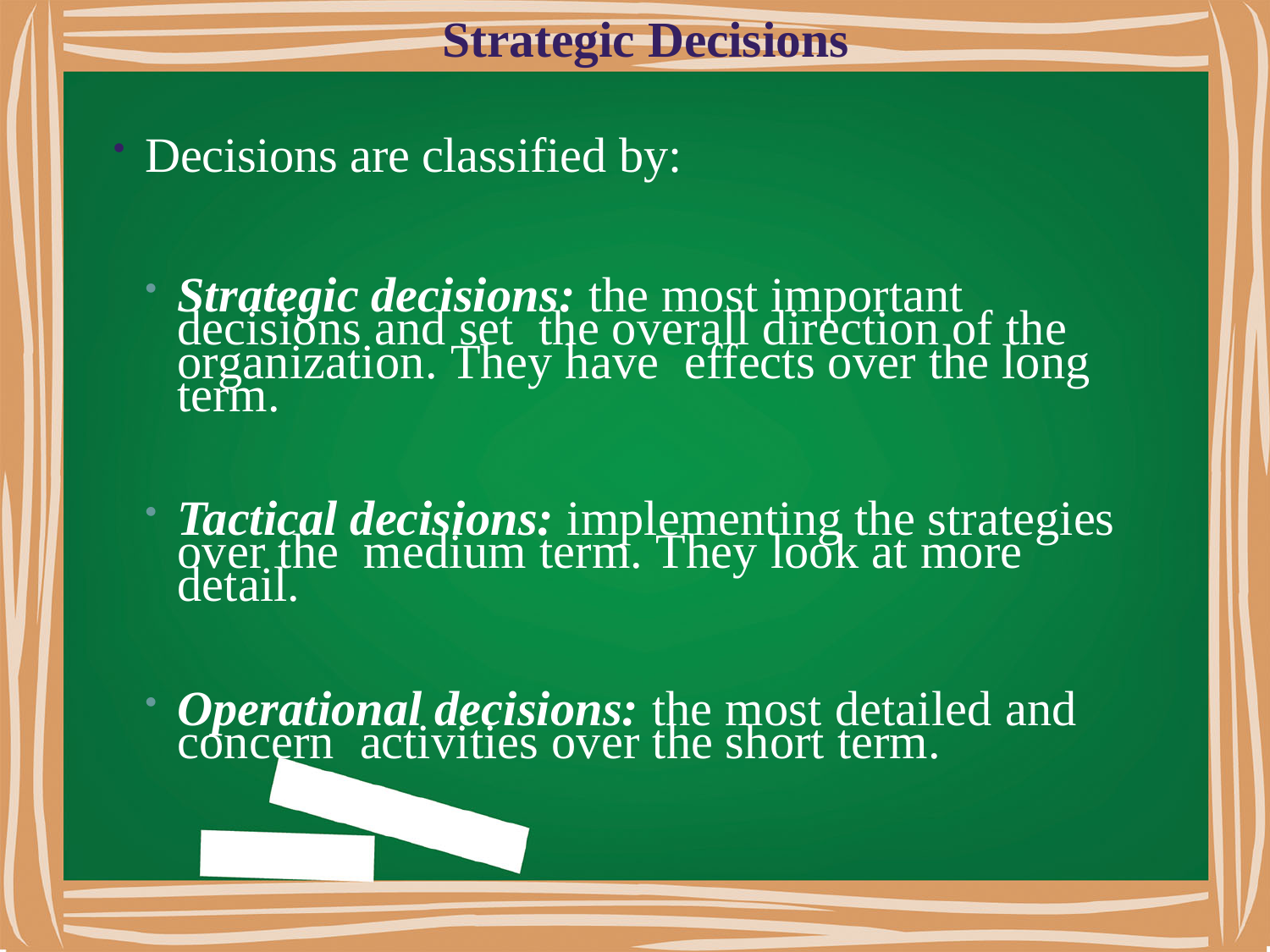

# Strategic Decisions
Decisions are classified by:

Strategic decisions: the most important decisions and set  the overall direction of the organization. They have  effects over the long term.

Tactical decisions: implementing the strategies over the  medium term. They look at more detail.

Operational decisions: the most detailed and concern  activities over the short term.